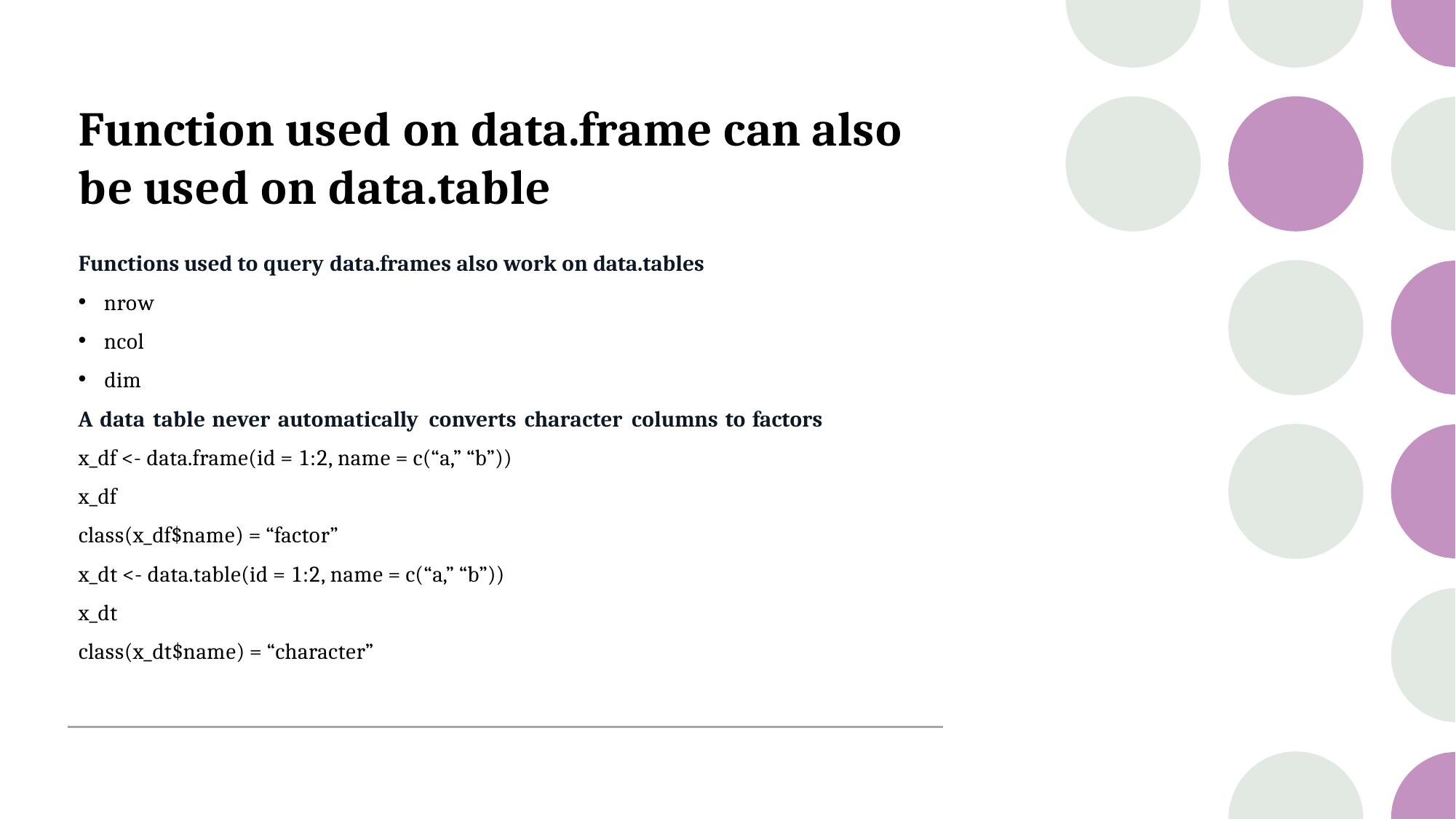

# Function used on data.frame can also be used on data.table
Functions used to query data.frames also work on data.tables
nrow
ncol
dim
A data table never automatically converts character columns to factors
x_df <- data.frame(id = 1:2, name = c(“a,” “b”))
x_df
class(x_df$name) = “factor”
x_dt <- data.table(id = 1:2, name = c(“a,” “b”))
x_dt
class(x_dt$name) = “character”